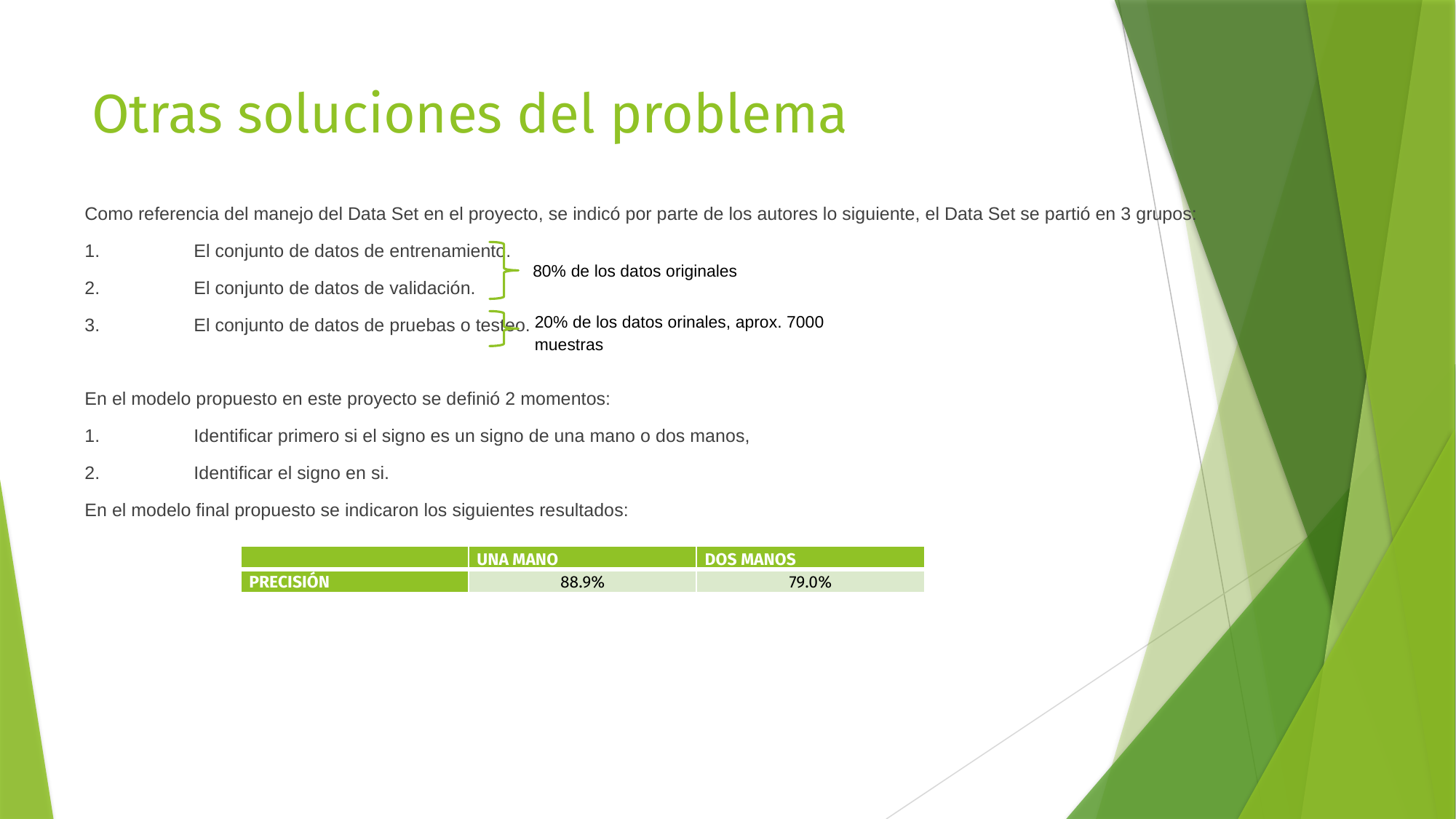

# Otras soluciones del problema
Como referencia del manejo del Data Set en el proyecto, se indicó por parte de los autores lo siguiente, el Data Set se partió en 3 grupos:
1.	El conjunto de datos de entrenamiento.
2.	El conjunto de datos de validación.
3.	El conjunto de datos de pruebas o testeo.

En el modelo propuesto en este proyecto se definió 2 momentos:
1.	Identificar primero si el signo es un signo de una mano o dos manos,
2.	Identificar el signo en si.
En el modelo final propuesto se indicaron los siguientes resultados:

80% de los datos originales
20% de los datos orinales, aprox. 7000 muestras

|  | UNA MANO | DOS MANOS |
| --- | --- | --- |
| PRECISIÓN | 88.9% | 79.0% |